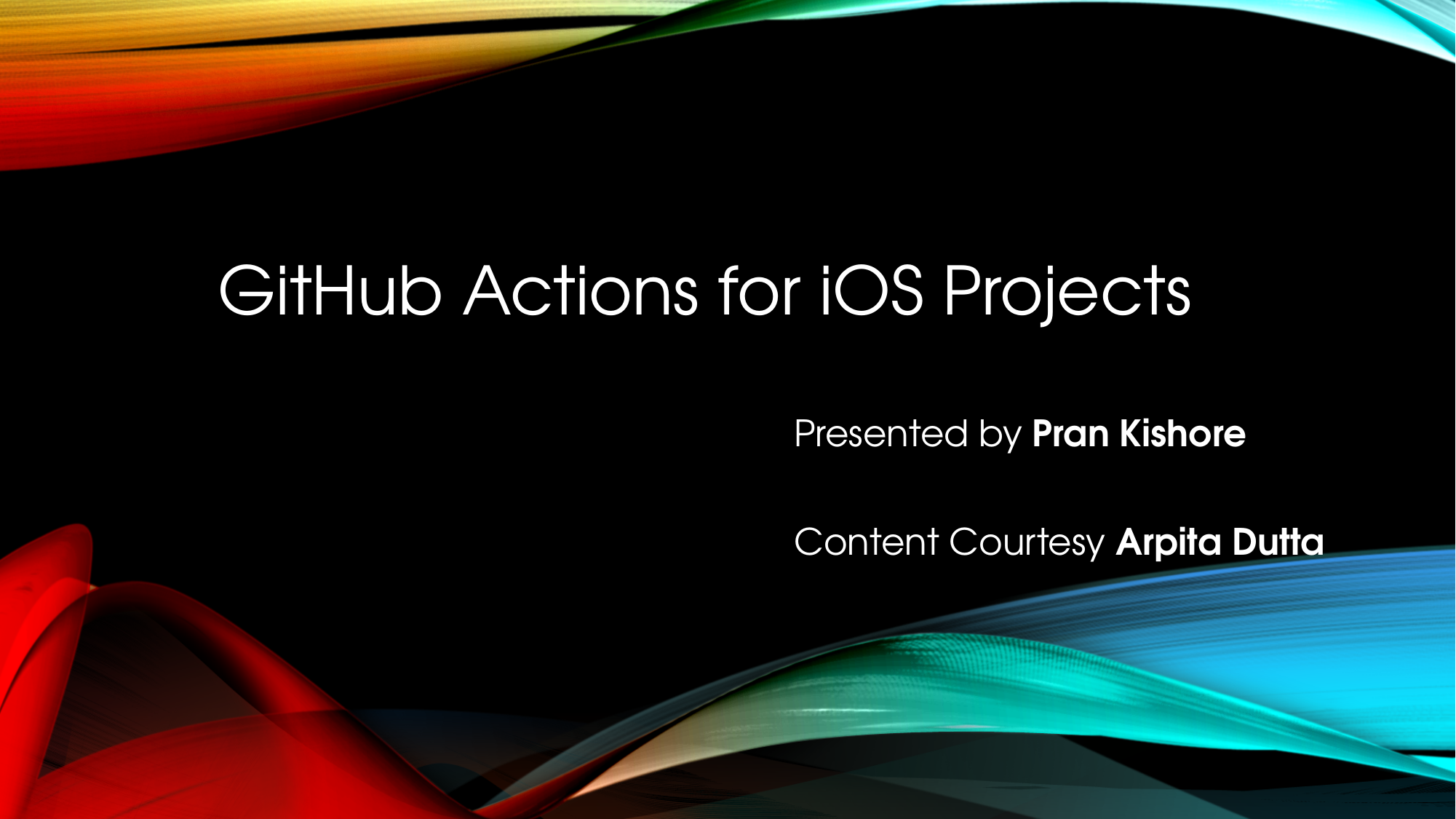

GitHub Actions for iOS Projects

Presented by Pran Kishore

Content Courtesy Arpita Dutta